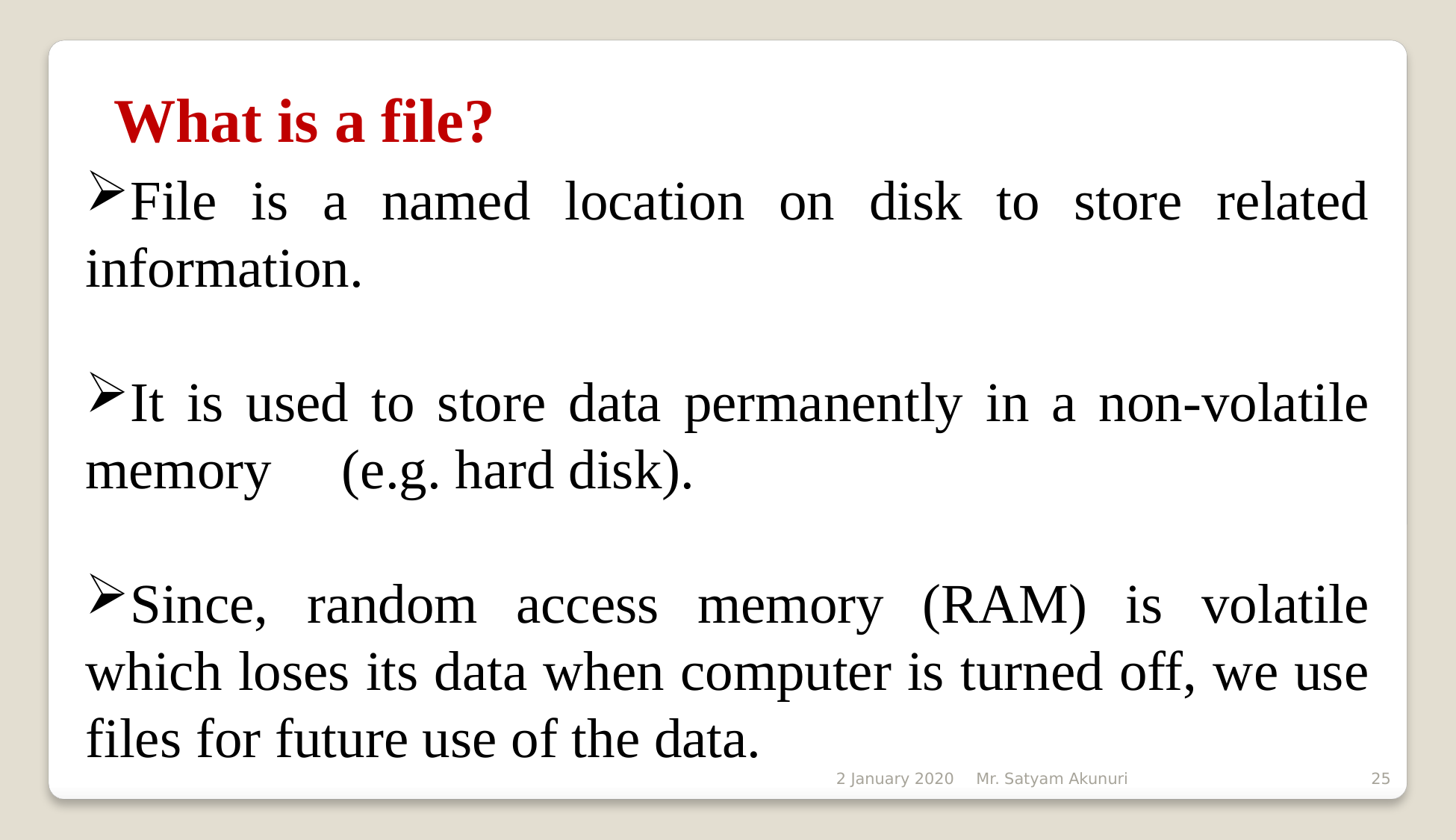

What is a file?

File is a named location on disk to store related information.

It is used to store data permanently in a non-volatile memory     (e.g. hard disk).

Since, random access memory (RAM) is volatile which loses its data when computer is turned off, we use files for future use of the data.
2 January 2020
Mr. Satyam Akunuri
25